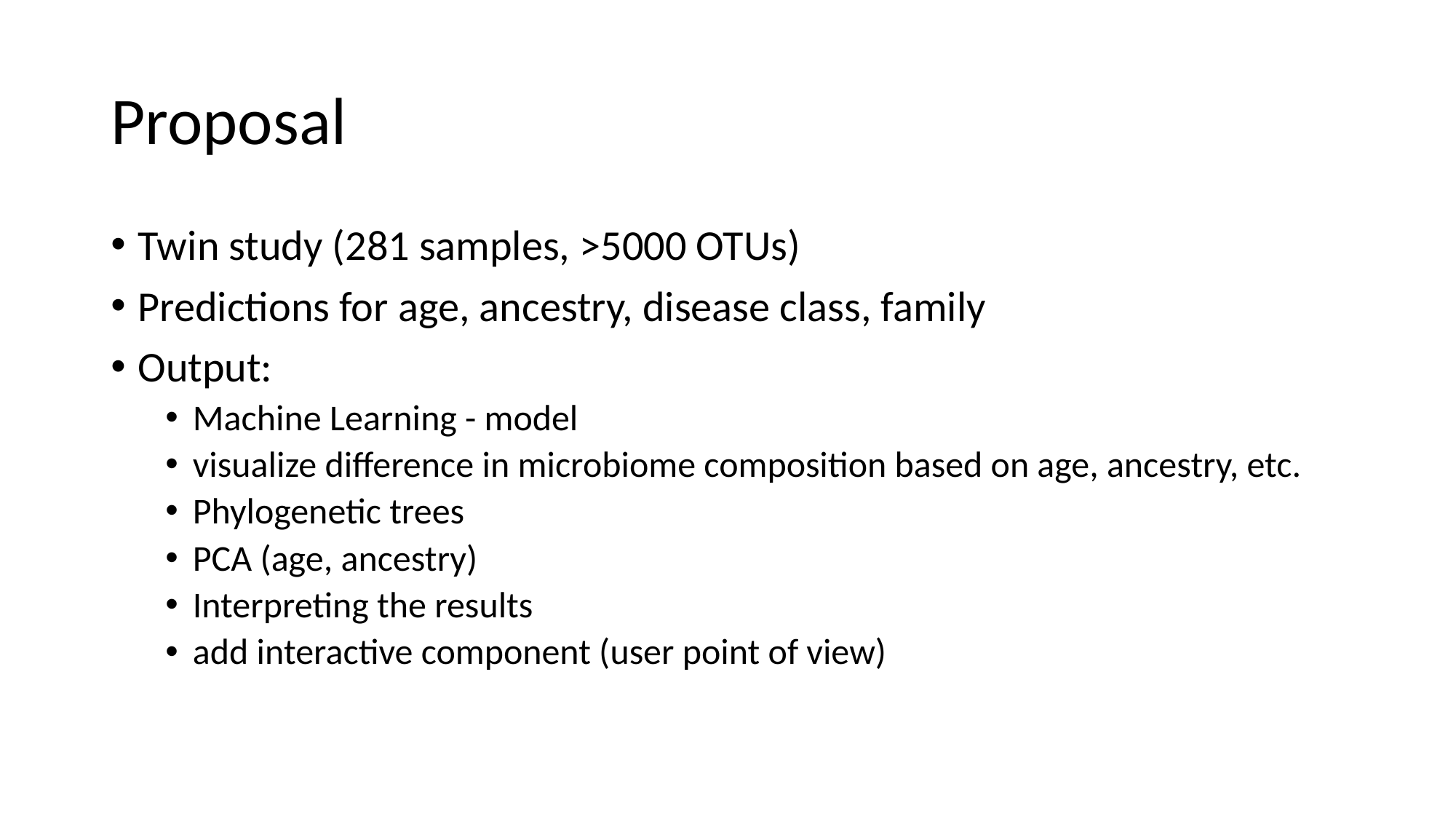

# Proposal
Twin study (281 samples, >5000 OTUs)
Predictions for age, ancestry, disease class, family
Output:
Machine Learning - model
visualize difference in microbiome composition based on age, ancestry, etc.
Phylogenetic trees
PCA (age, ancestry)
Interpreting the results
add interactive component (user point of view)